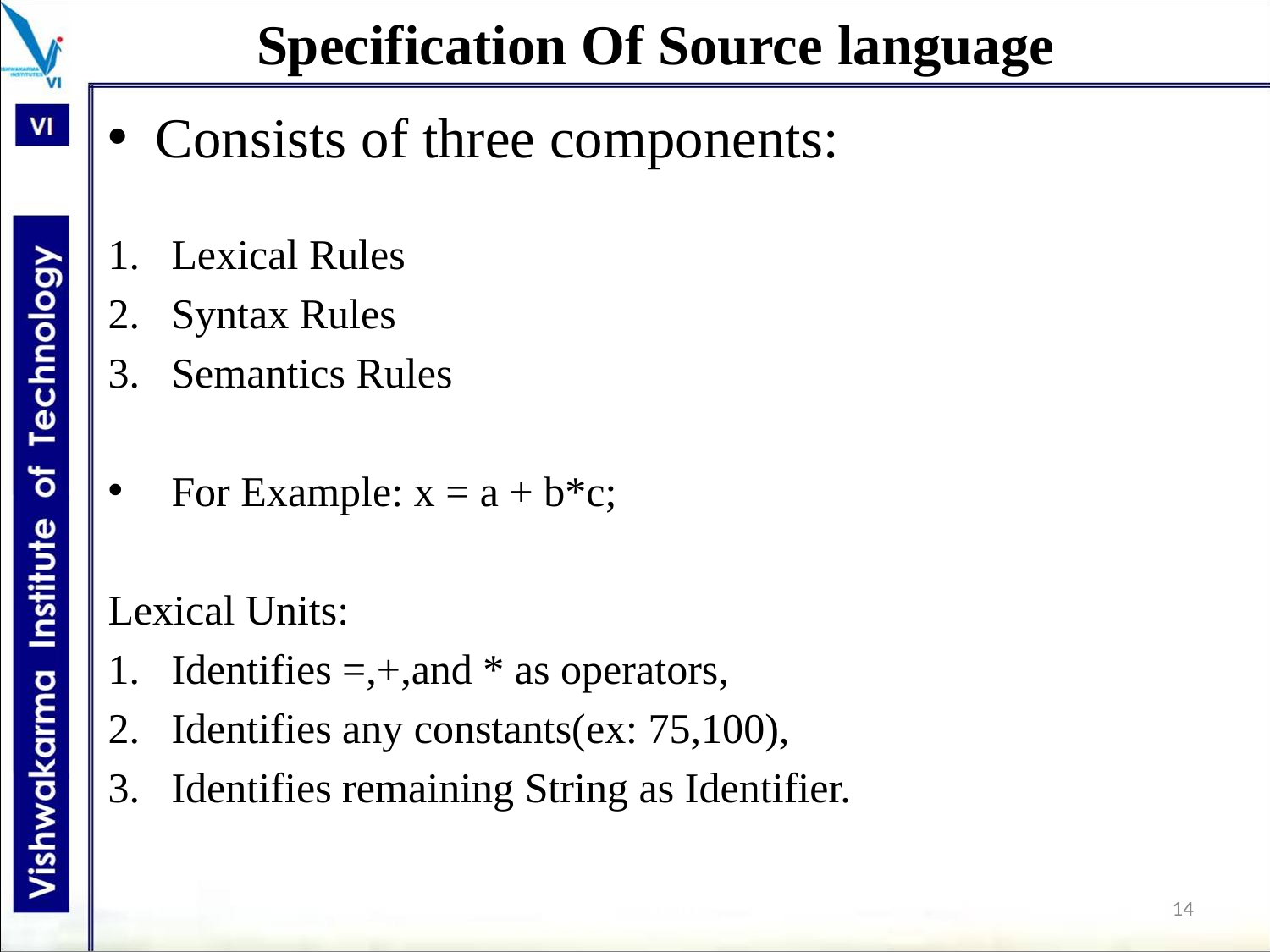

# Specification Of Source language
Consists of three components:

Lexical Rules
Syntax Rules
Semantics Rules

For Example: x = a + b*c;

Lexical Units:
Identifies =,+,and * as operators,
Identifies any constants(ex: 75,100),
Identifies remaining String as Identifier.
14